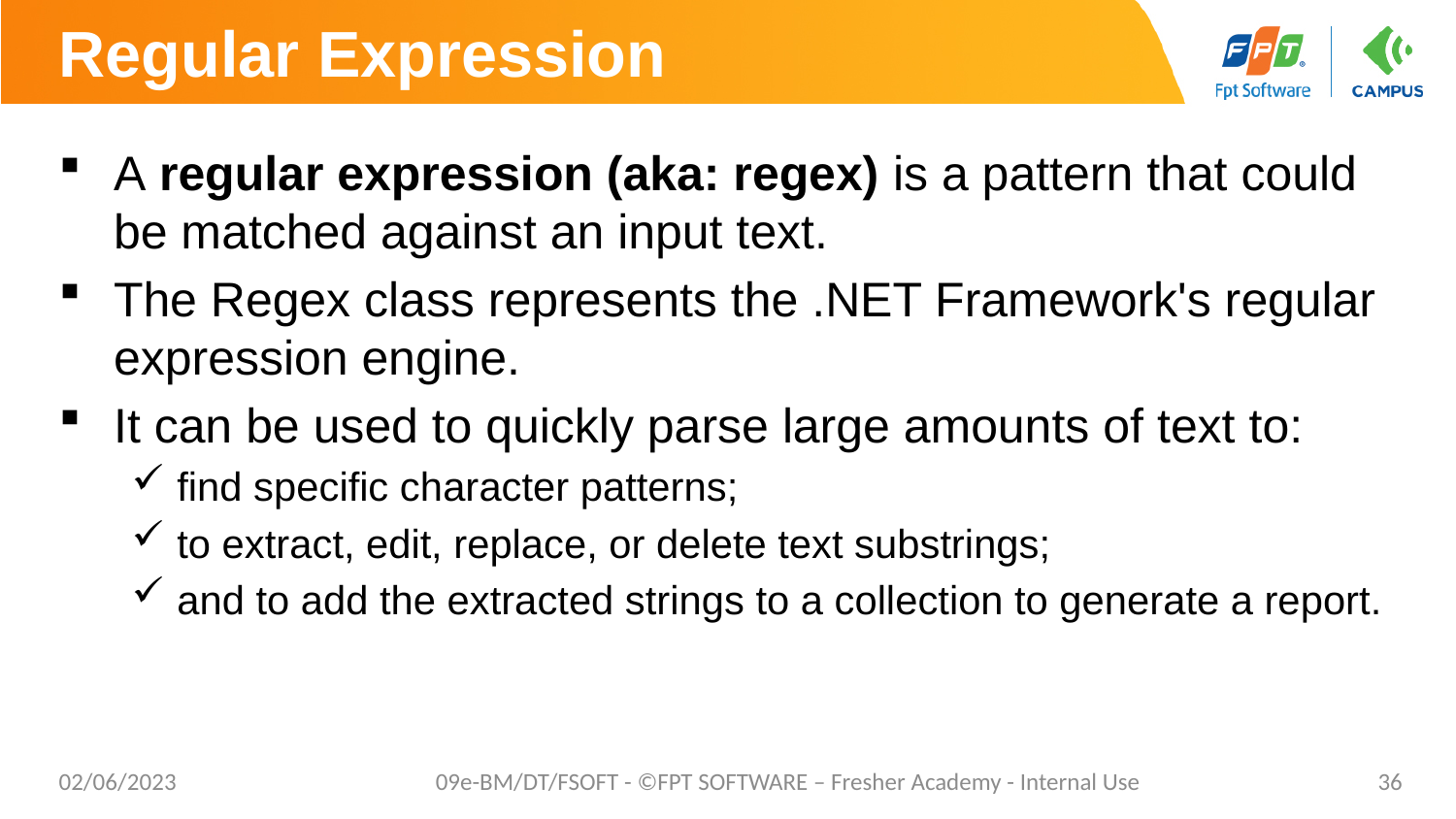

# Regular Expression
A regular expression (aka: regex) is a pattern that could be matched against an input text.
The Regex class represents the .NET Framework's regular expression engine.
It can be used to quickly parse large amounts of text to:
find specific character patterns;
to extract, edit, replace, or delete text substrings;
and to add the extracted strings to a collection to generate a report.
02/06/2023
09e-BM/DT/FSOFT - ©FPT SOFTWARE – Fresher Academy - Internal Use
36